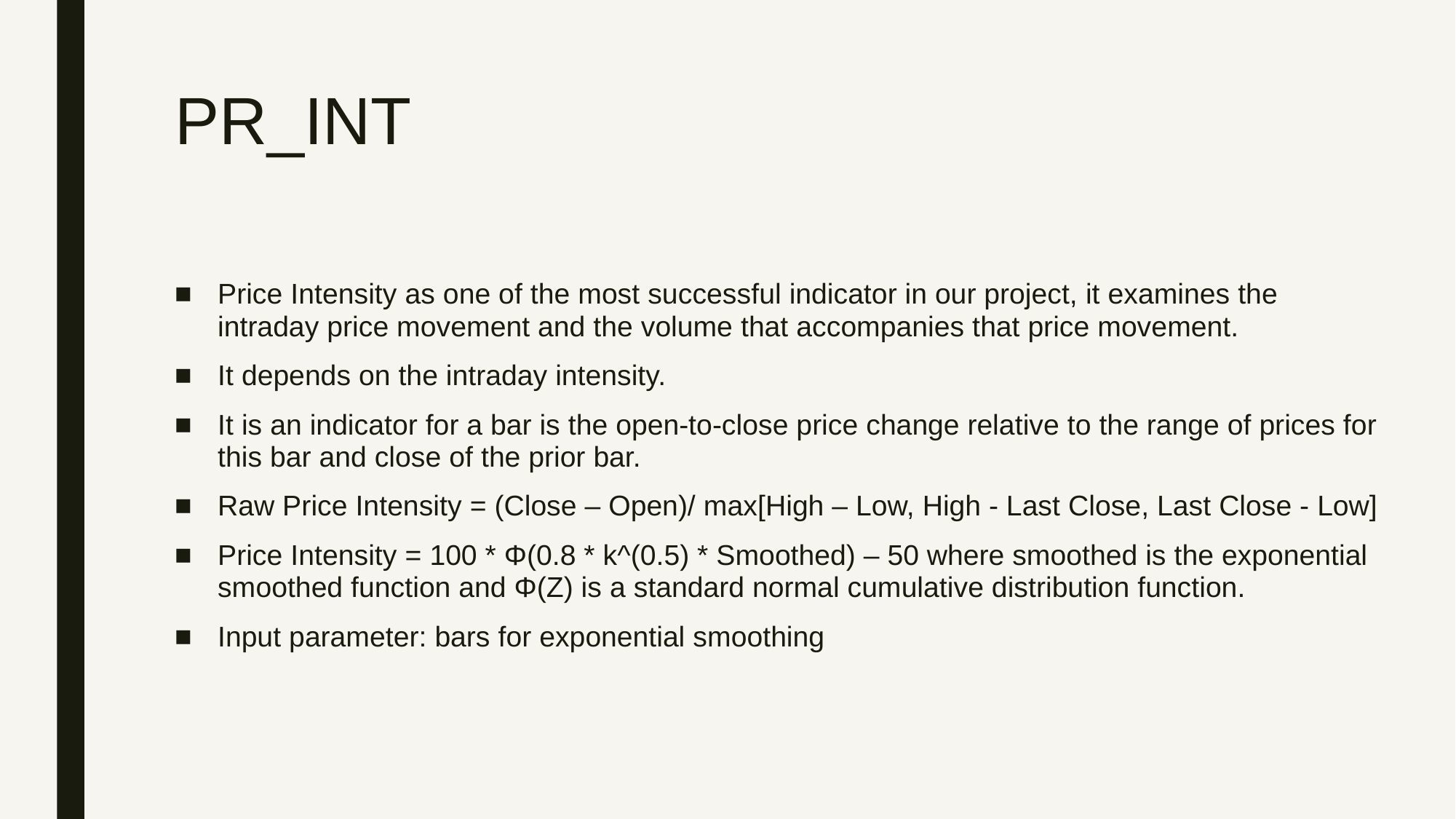

# PR_INT
Price Intensity as one of the most successful indicator in our project, it examines the intraday price movement and the volume that accompanies that price movement.
It depends on the intraday intensity.
It is an indicator for a bar is the open-to-close price change relative to the range of prices for this bar and close of the prior bar.
Raw Price Intensity = (Close – Open)/ max[High – Low, High - Last Close, Last Close - Low]
Price Intensity = 100 * Φ(0.8 * k^(0.5) * Smoothed) – 50 where smoothed is the exponential smoothed function and Φ(Z) is a standard normal cumulative distribution function.
Input parameter: bars for exponential smoothing